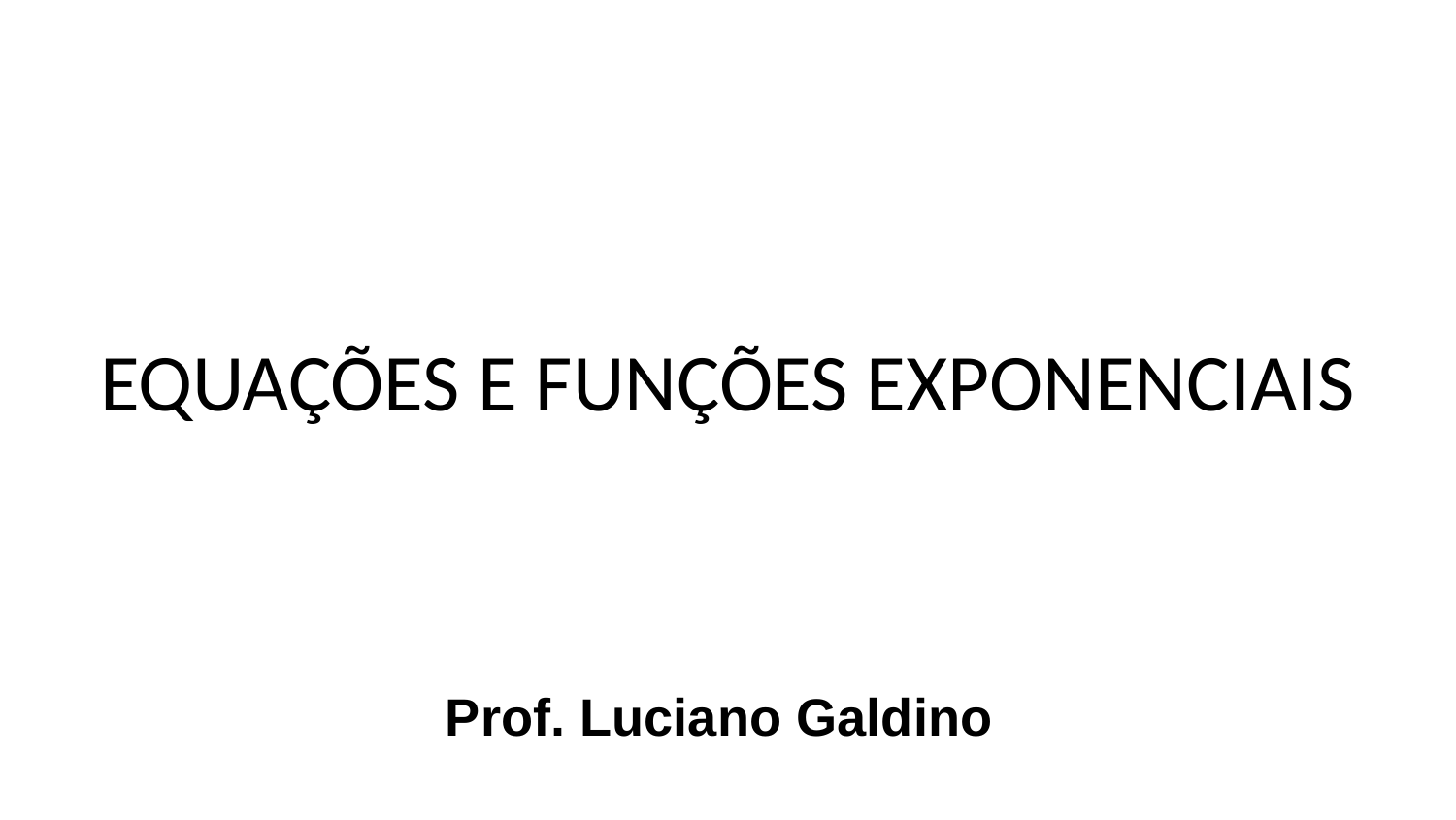

# EQUAÇÕES E FUNÇÕES EXPONENCIAIS
Prof. Luciano Galdino